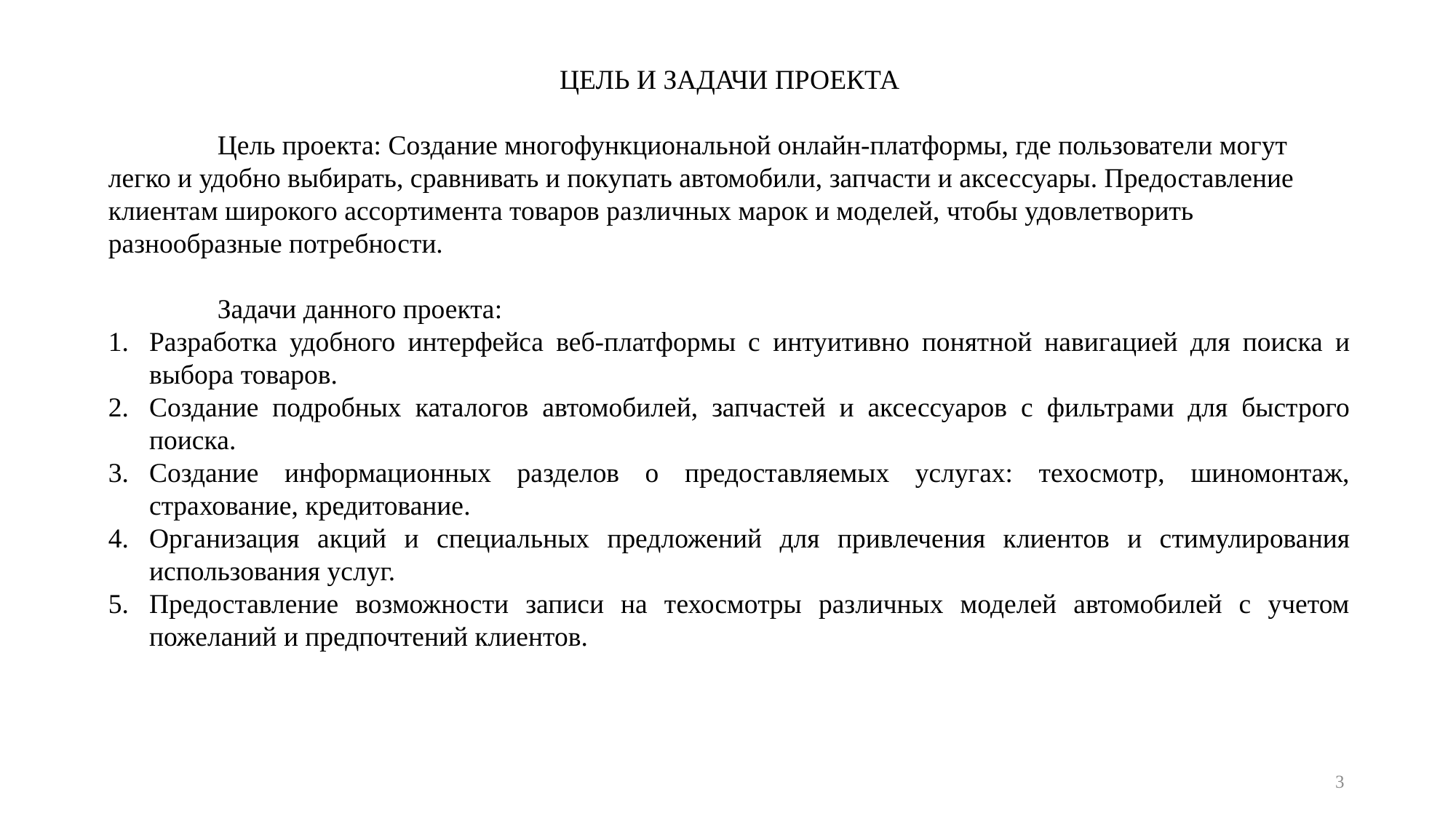

ЦЕЛЬ И ЗАДАЧИ ПРОЕКТА

	Цель проекта: Создание многофункциональной онлайн-платформы, где пользователи могут легко и удобно выбирать, сравнивать и покупать автомобили, запчасти и аксессуары. Предоставление клиентам широкого ассортимента товаров различных марок и моделей, чтобы удовлетворить разнообразные потребности.

	Задачи данного проекта:
Разработка удобного интерфейса веб-платформы с интуитивно понятной навигацией для поиска и выбора товаров.
Создание подробных каталогов автомобилей, запчастей и аксессуаров с фильтрами для быстрого поиска.
Создание информационных разделов о предоставляемых услугах: техосмотр, шиномонтаж, страхование, кредитование.
Организация акций и специальных предложений для привлечения клиентов и стимулирования использования услуг.
Предоставление возможности записи на техосмотры различных моделей автомобилей с учетом пожеланий и предпочтений клиентов.

3